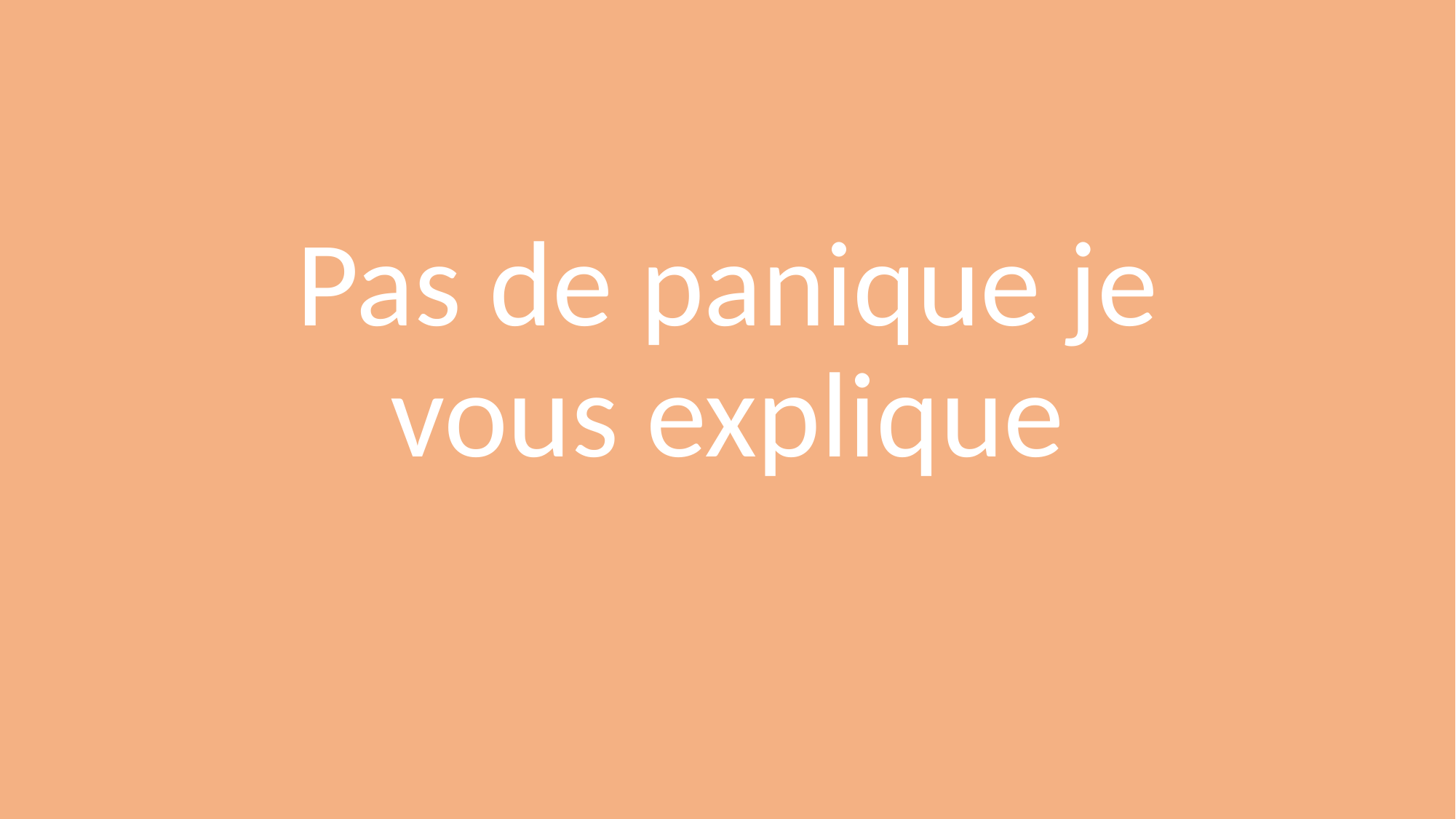

# Pas de panique je vous explique